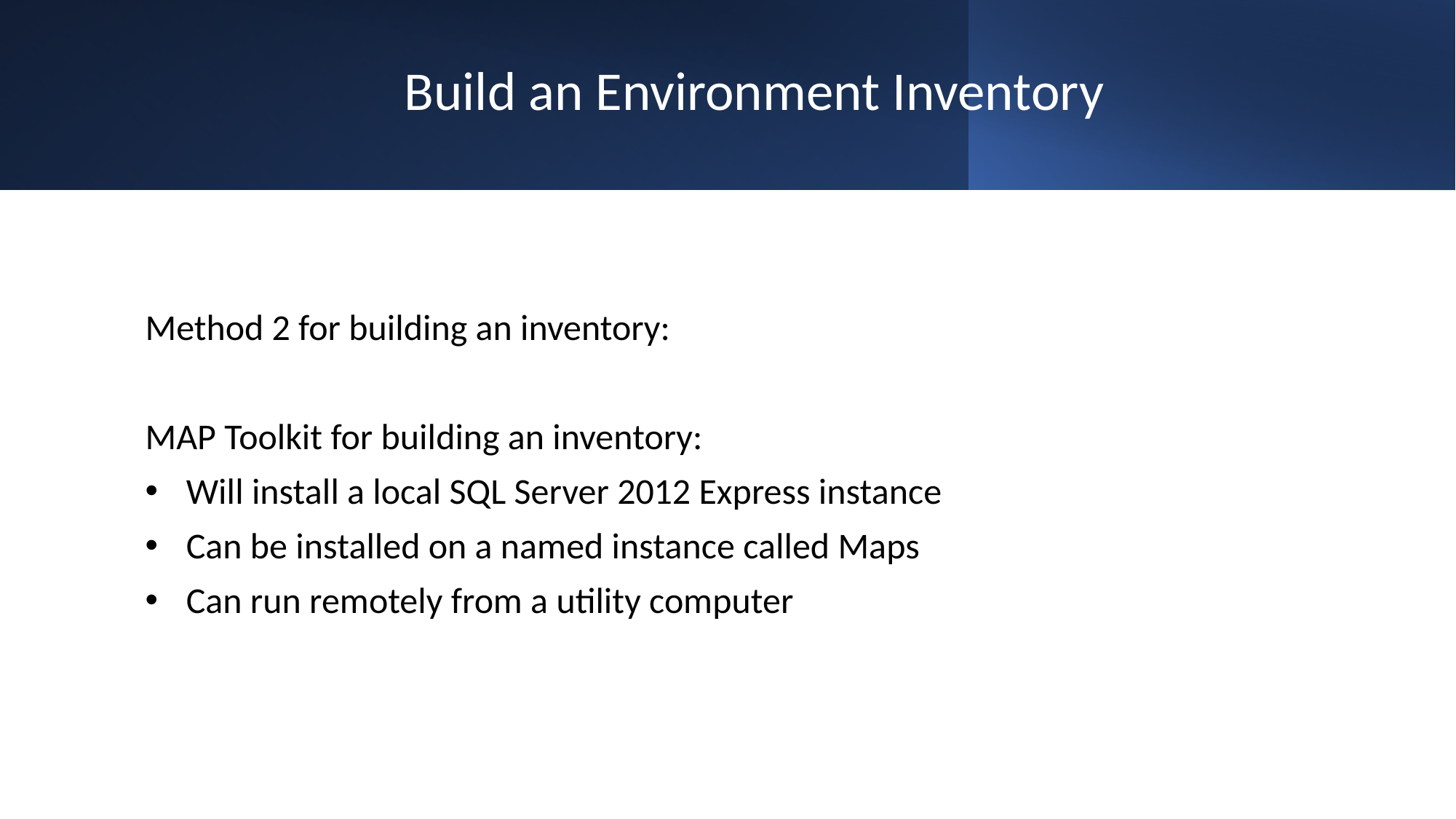

# Build an Environment Inventory

Method 2 for building an inventory:

MAP Toolkit for building an inventory:
Will install a local SQL Server 2012 Express instance
Can be installed on a named instance called Maps
Can run remotely from a utility computer